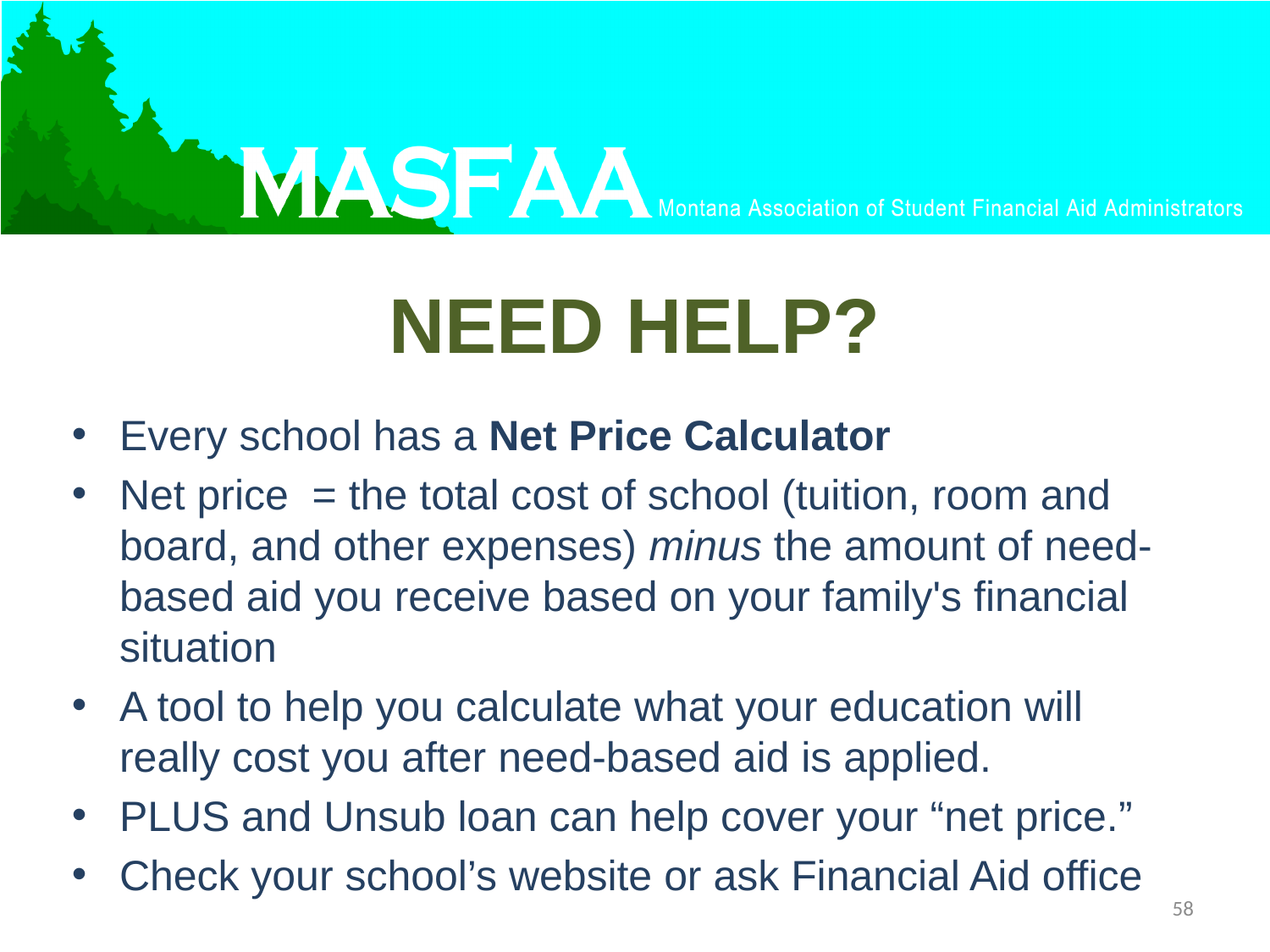

# NEED HELP?
Every school has a Net Price Calculator
Net price  = the total cost of school (tuition, room and board, and other expenses) minus the amount of need-based aid you receive based on your family's financial situation
A tool to help you calculate what your education will really cost you after need-based aid is applied.
PLUS and Unsub loan can help cover your “net price.”
Check your school’s website or ask Financial Aid office
58